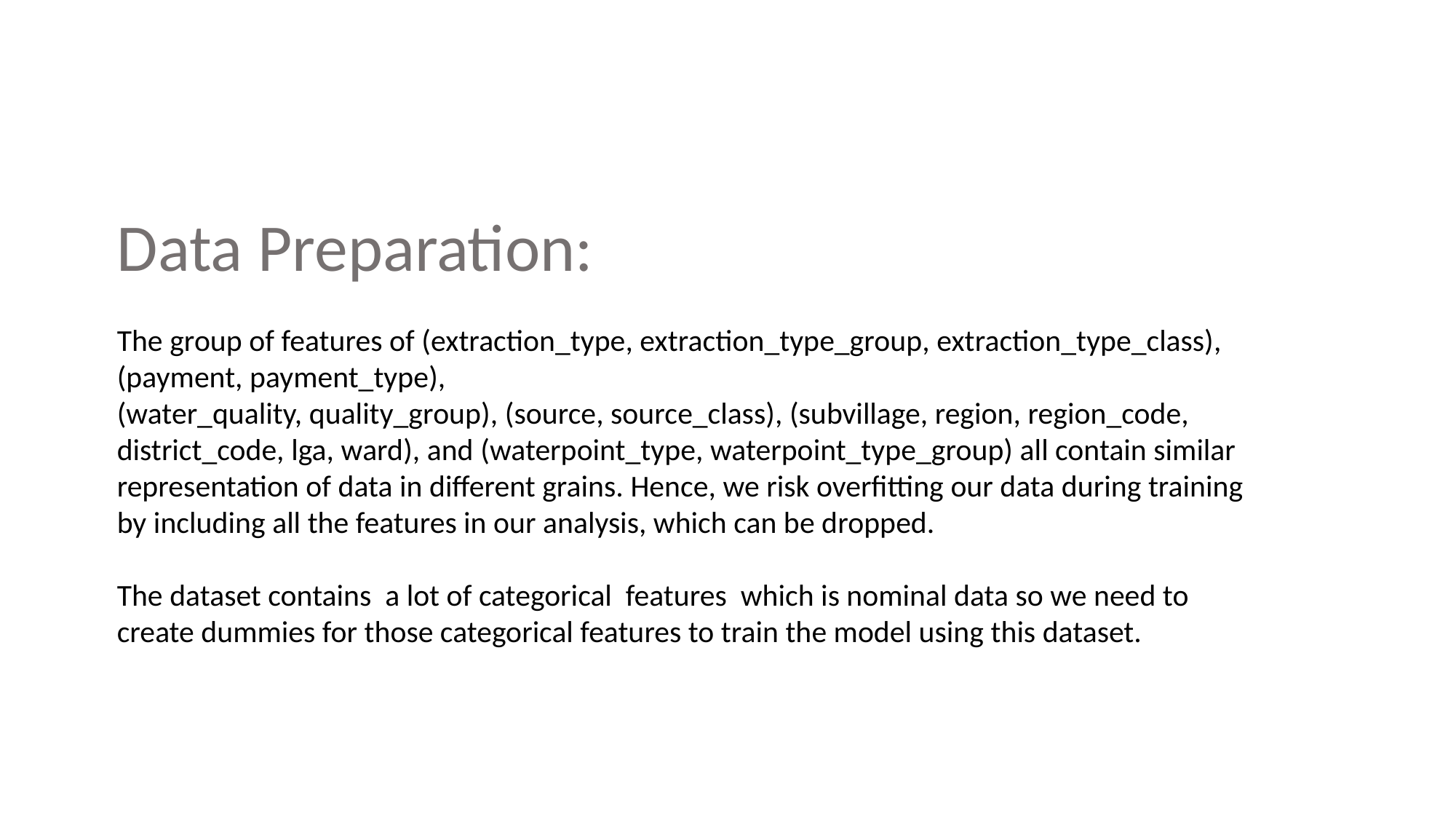

Data Preparation:

The group of features of (extraction_type, extraction_type_group, extraction_type_class), (payment, payment_type),
(water_quality, quality_group), (source, source_class), (subvillage, region, region_code, district_code, lga, ward), and (waterpoint_type, waterpoint_type_group) all contain similar representation of data in different grains. Hence, we risk overfitting our data during training by including all the features in our analysis, which can be dropped.

The dataset contains  a lot of categorical  features  which is nominal data so we need to create dummies for those categorical features to train the model using this dataset.